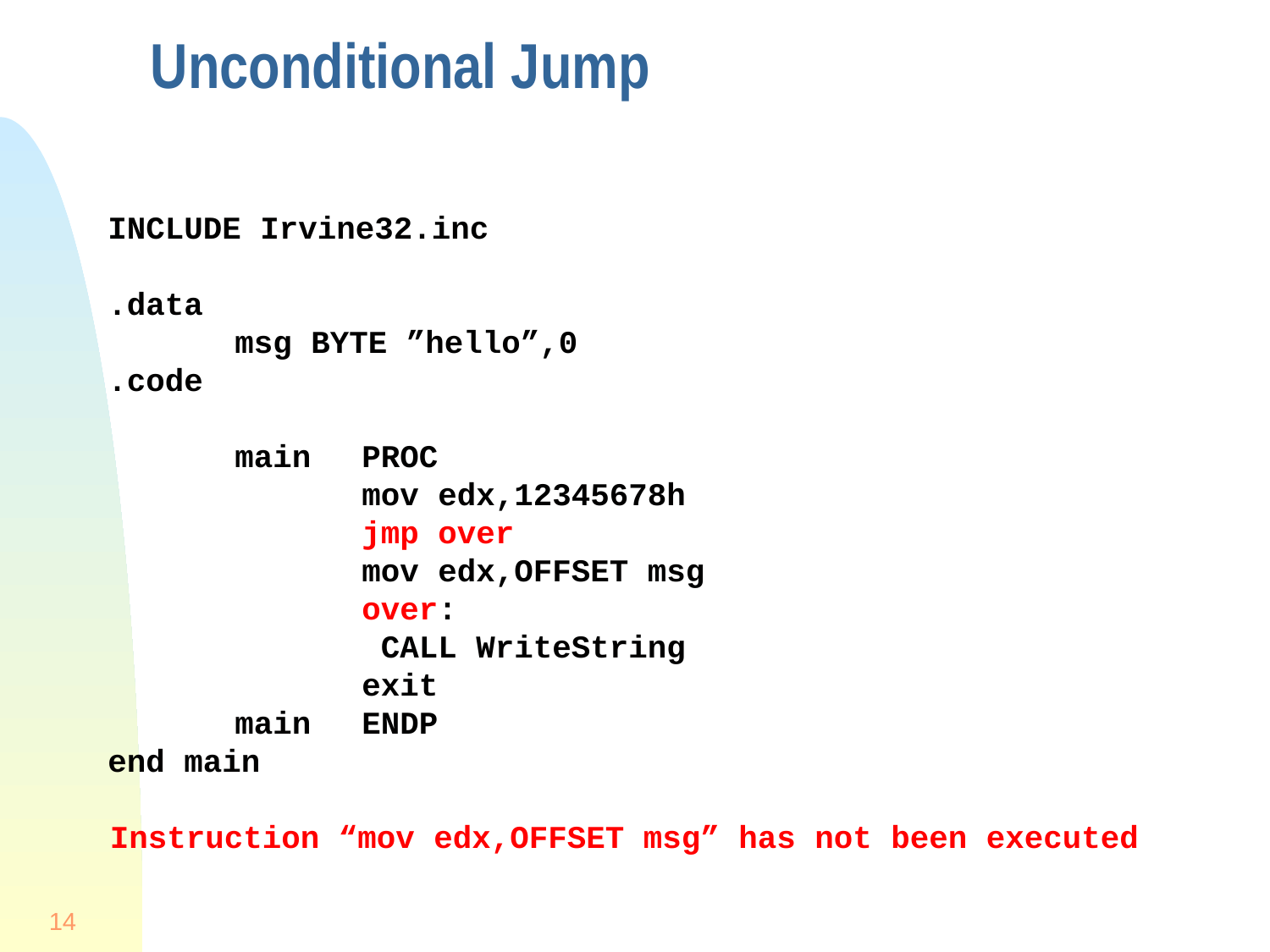

# Unconditional Jump
INCLUDE Irvine32.inc

.data
	msg BYTE ”hello”,0
.code

	main	PROC
		mov edx,12345678h
    		jmp over
		mov edx,OFFSET msg
   		over:
      	 	 CALL WriteString
   		exit
	main	ENDP
end main

Instruction “mov edx,OFFSET msg” has not been executed
14